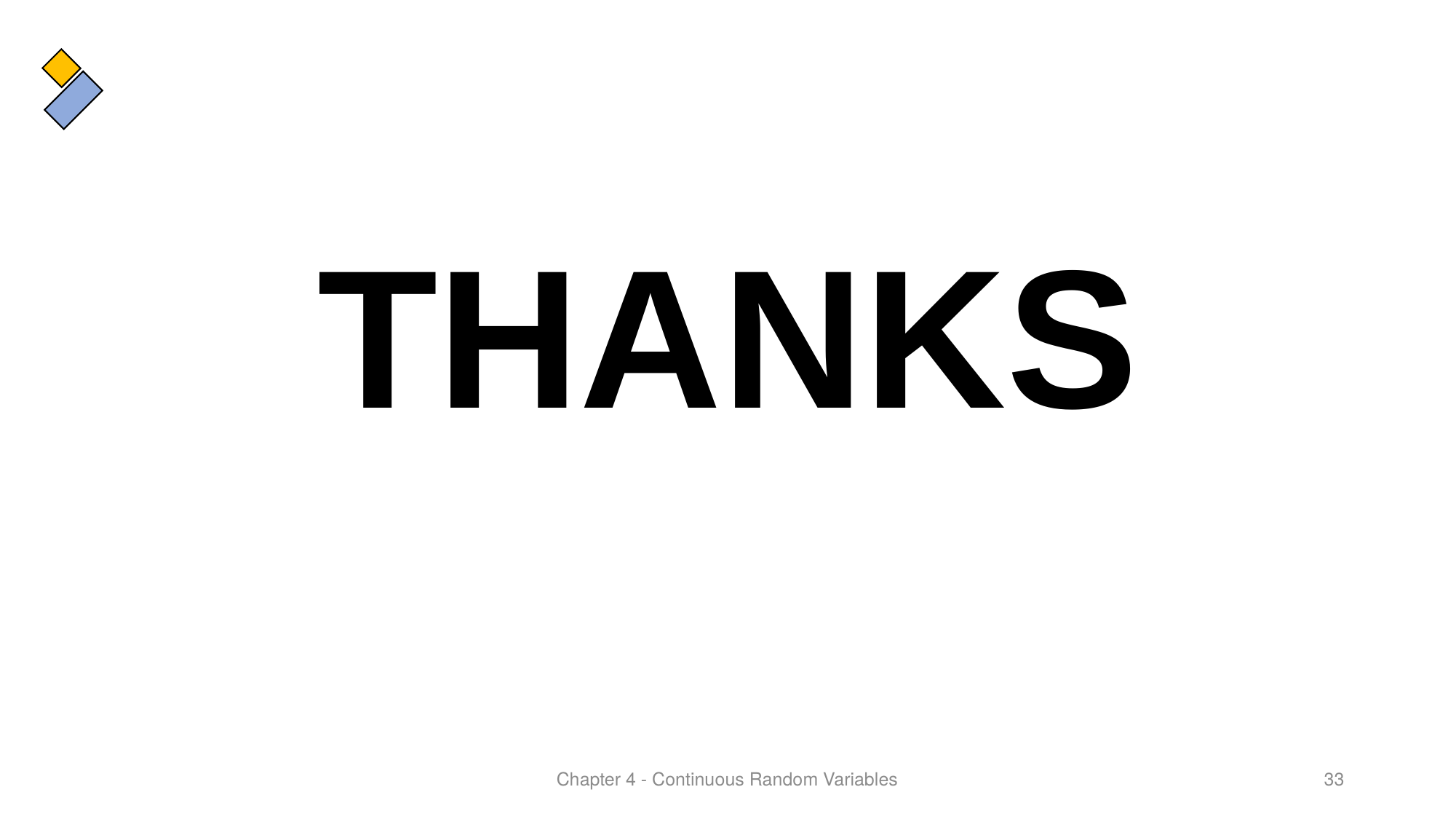

#
THANKS
Chapter 4 - Continuous Random Variables
33